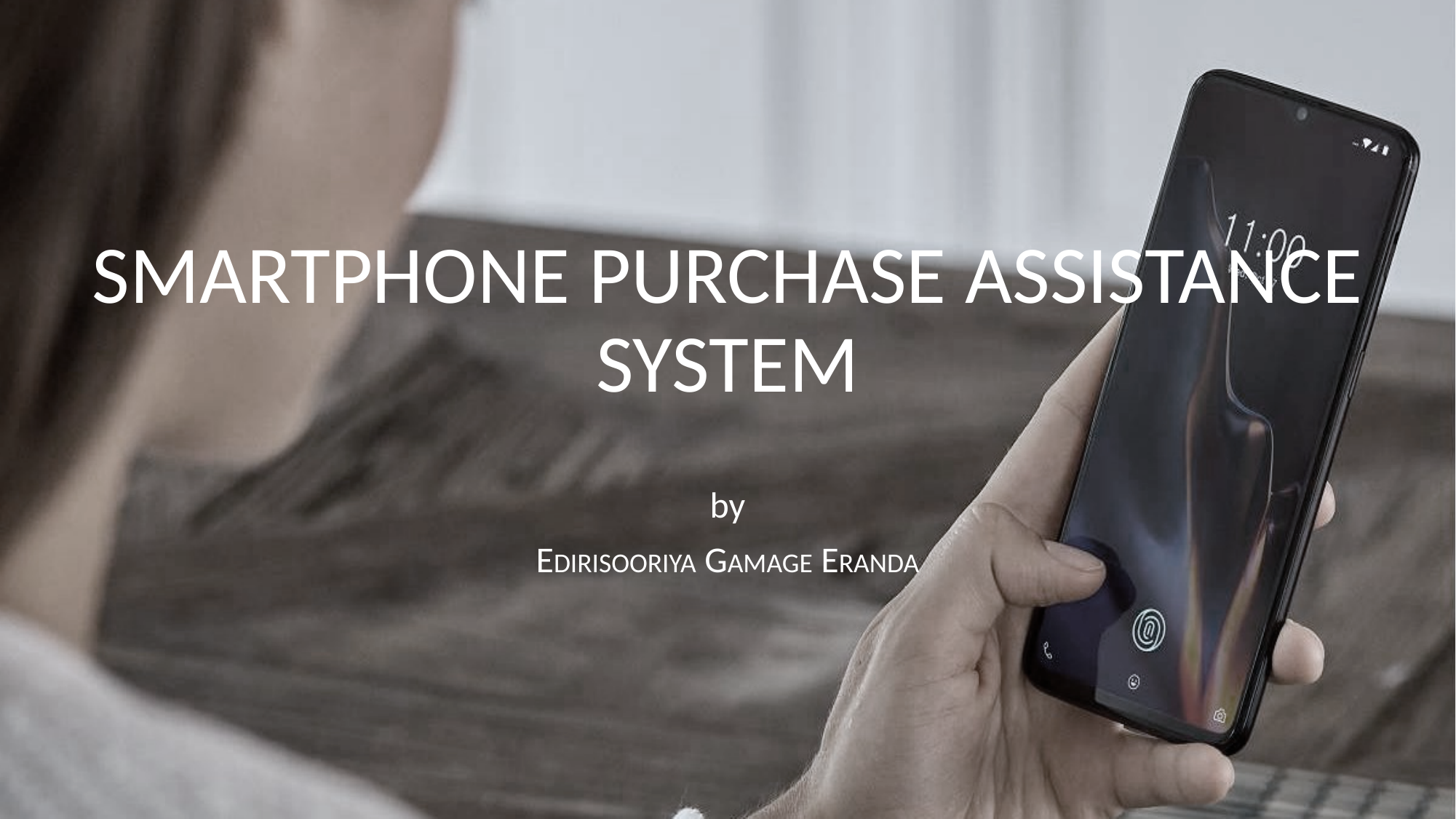

# SMARTPHONE PURCHASE ASSISTANCE SYSTEM
by
EDIRISOORIYA GAMAGE ERANDA